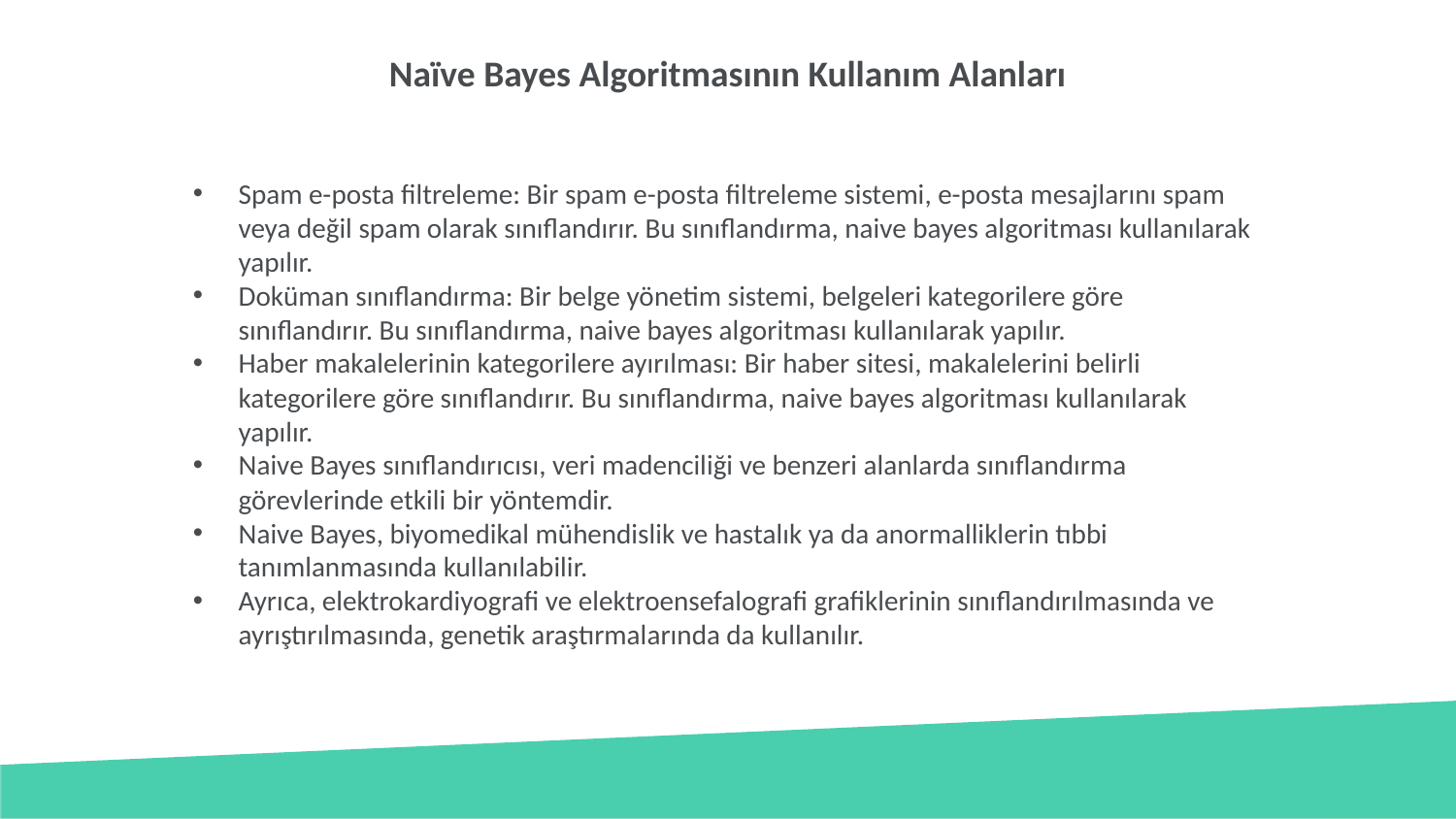

# Naïve Bayes Algoritmasının Kullanım Alanları
Spam e-posta filtreleme: Bir spam e-posta filtreleme sistemi, e-posta mesajlarını spam veya değil spam olarak sınıflandırır. Bu sınıflandırma, naive bayes algoritması kullanılarak yapılır.
Doküman sınıflandırma: Bir belge yönetim sistemi, belgeleri kategorilere göre sınıflandırır. Bu sınıflandırma, naive bayes algoritması kullanılarak yapılır.
Haber makalelerinin kategorilere ayırılması: Bir haber sitesi, makalelerini belirli kategorilere göre sınıflandırır. Bu sınıflandırma, naive bayes algoritması kullanılarak yapılır.
Naive Bayes sınıflandırıcısı, veri madenciliği ve benzeri alanlarda sınıflandırma görevlerinde etkili bir yöntemdir.
Naive Bayes, biyomedikal mühendislik ve hastalık ya da anormalliklerin tıbbi tanımlanmasında kullanılabilir.
Ayrıca, elektrokardiyografi ve elektroensefalografi grafiklerinin sınıflandırılmasında ve ayrıştırılmasında, genetik araştırmalarında da kullanılır.